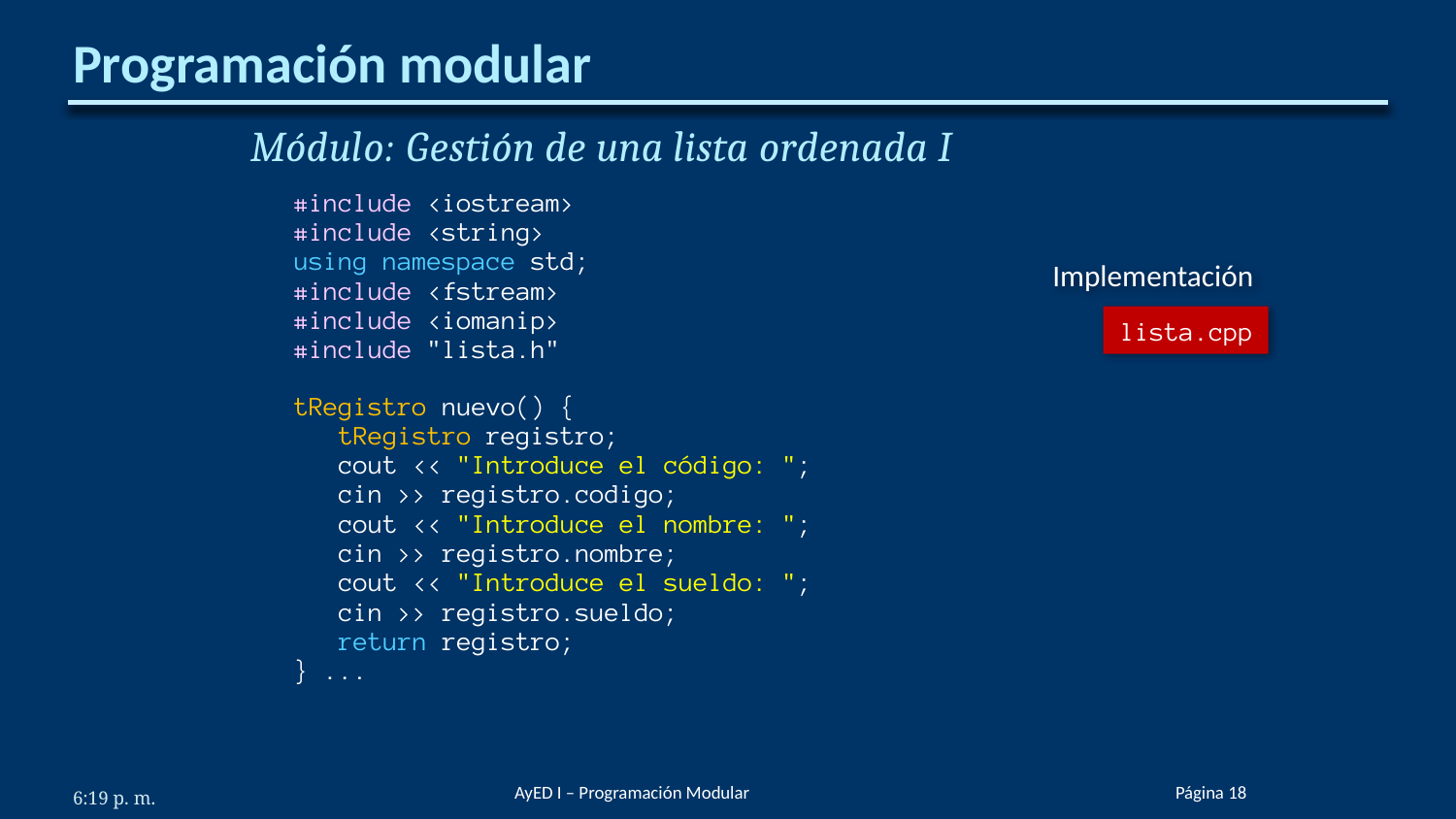

# Programación modular
Módulo: Gestión de una lista ordenada I
#include <iostream>
#include <string>
using namespace std;
#include <fstream>
#include <iomanip>
#include "lista.h"

tRegistro nuevo() {
   tRegistro registro;
   cout << "Introduce el código: ";
   cin >> registro.codigo;
   cout << "Introduce el nombre: ";
   cin >> registro.nombre;
   cout << "Introduce el sueldo: ";
   cin >> registro.sueldo;
   return registro;
} ...
Implementación
lista.cpp
AyED I – Programación Modular
Página 18
6:19 p. m.